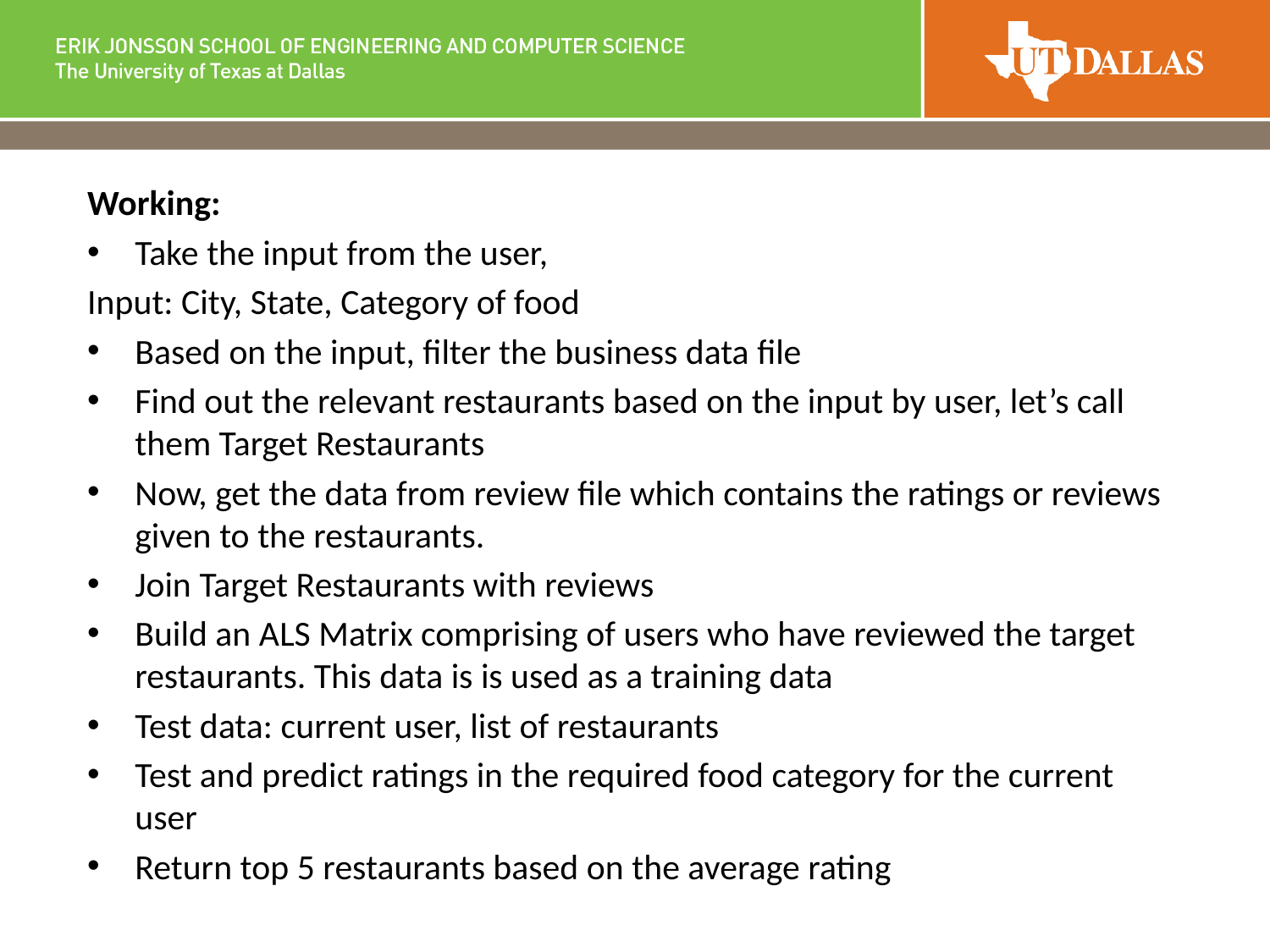

Working:
Take the input from the user,
Input: City, State, Category of food
Based on the input, filter the business data file
Find out the relevant restaurants based on the input by user, let’s call them Target Restaurants
Now, get the data from review file which contains the ratings or reviews given to the restaurants.
Join Target Restaurants with reviews
Build an ALS Matrix comprising of users who have reviewed the target restaurants. This data is is used as a training data
Test data: current user, list of restaurants
Test and predict ratings in the required food category for the current user
Return top 5 restaurants based on the average rating